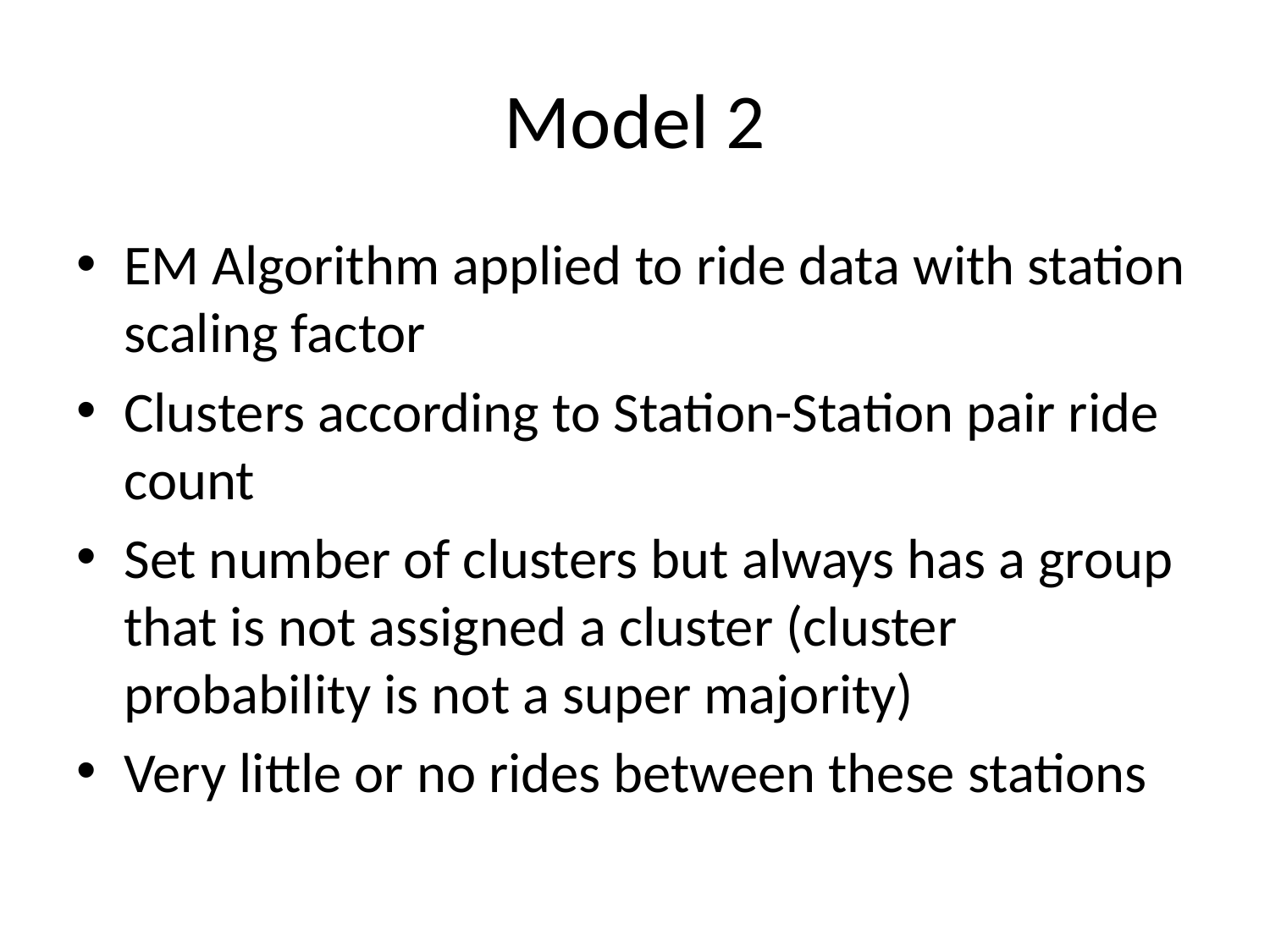

# Model 2
EM Algorithm applied to ride data with station scaling factor
Clusters according to Station-Station pair ride count
Set number of clusters but always has a group that is not assigned a cluster (cluster probability is not a super majority)
Very little or no rides between these stations